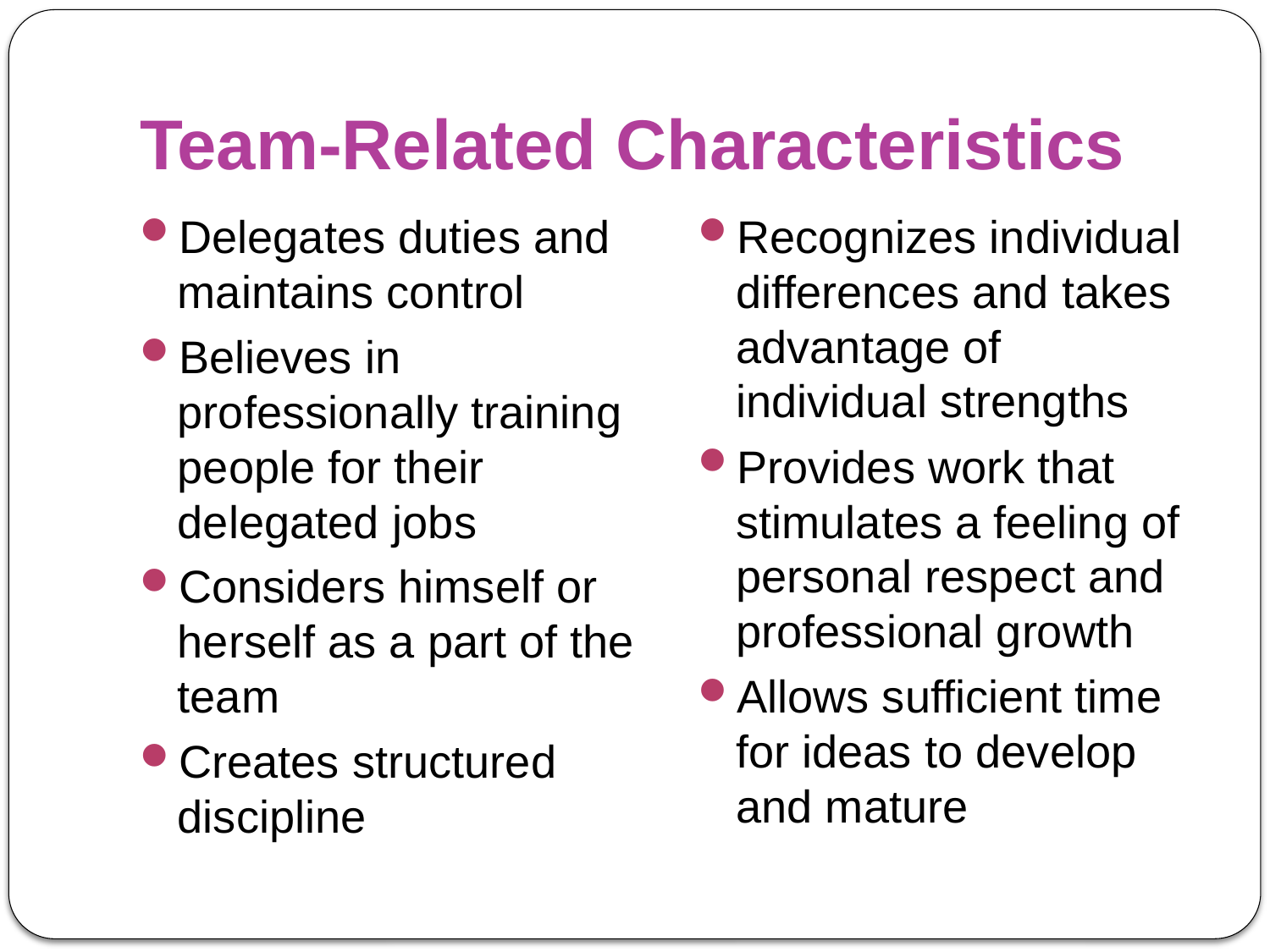

# Team-Related Characteristics
Delegates duties and maintains control
Believes in professionally training people for their delegated jobs
Considers himself or herself as a part of the team
Creates structured discipline

Recognizes individual differences and takes advantage of individual strengths
Provides work that stimulates a feeling of personal respect and professional growth
Allows sufficient time for ideas to develop and mature